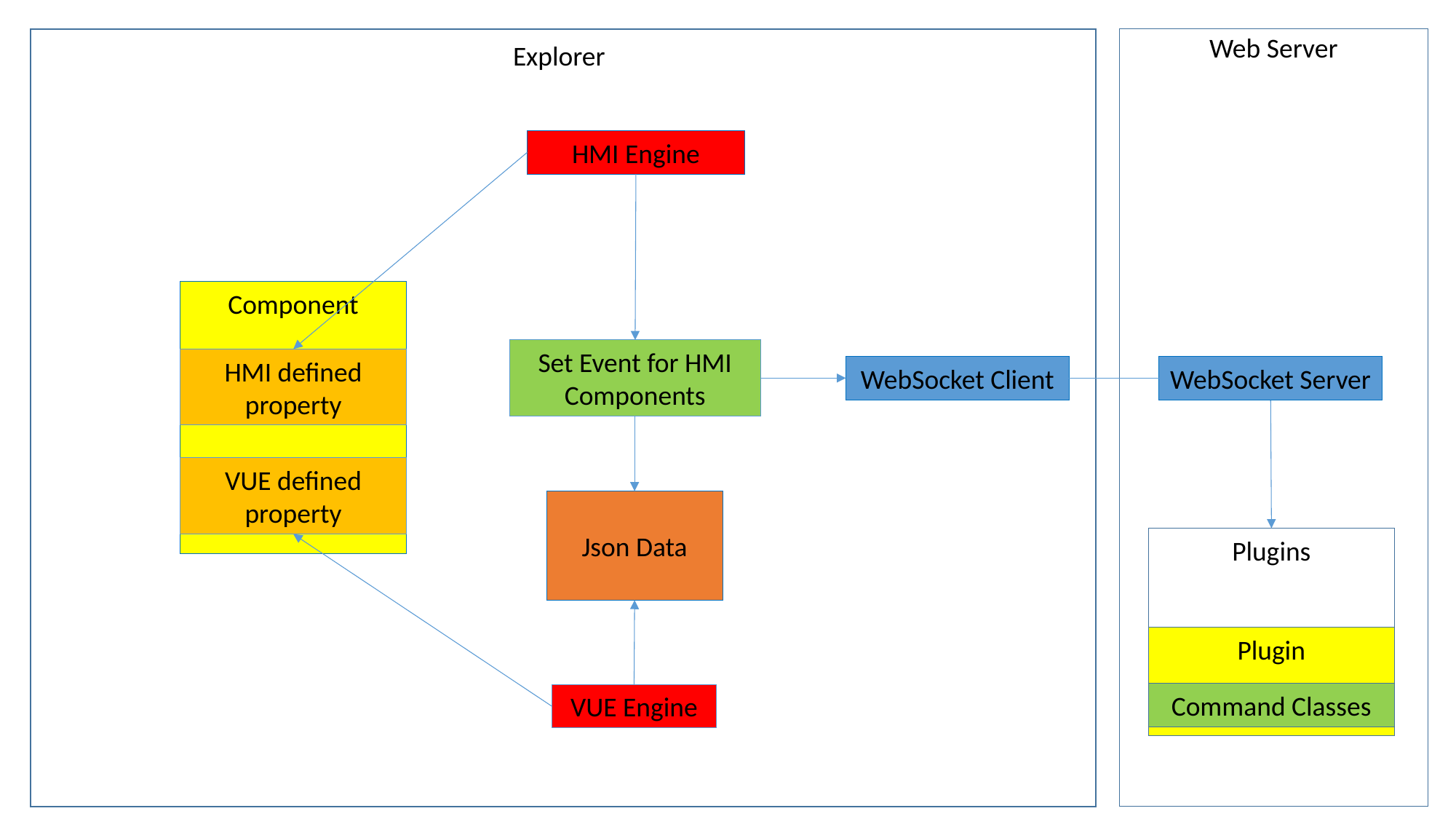

Web Server

Explorer
HMI Engine
Component

Set Event for HMI Components
HMI defined property
WebSocket Client
WebSocket Server
VUE defined property

Json Data

Plugins

Plugin

Command Classes
VUE Engine